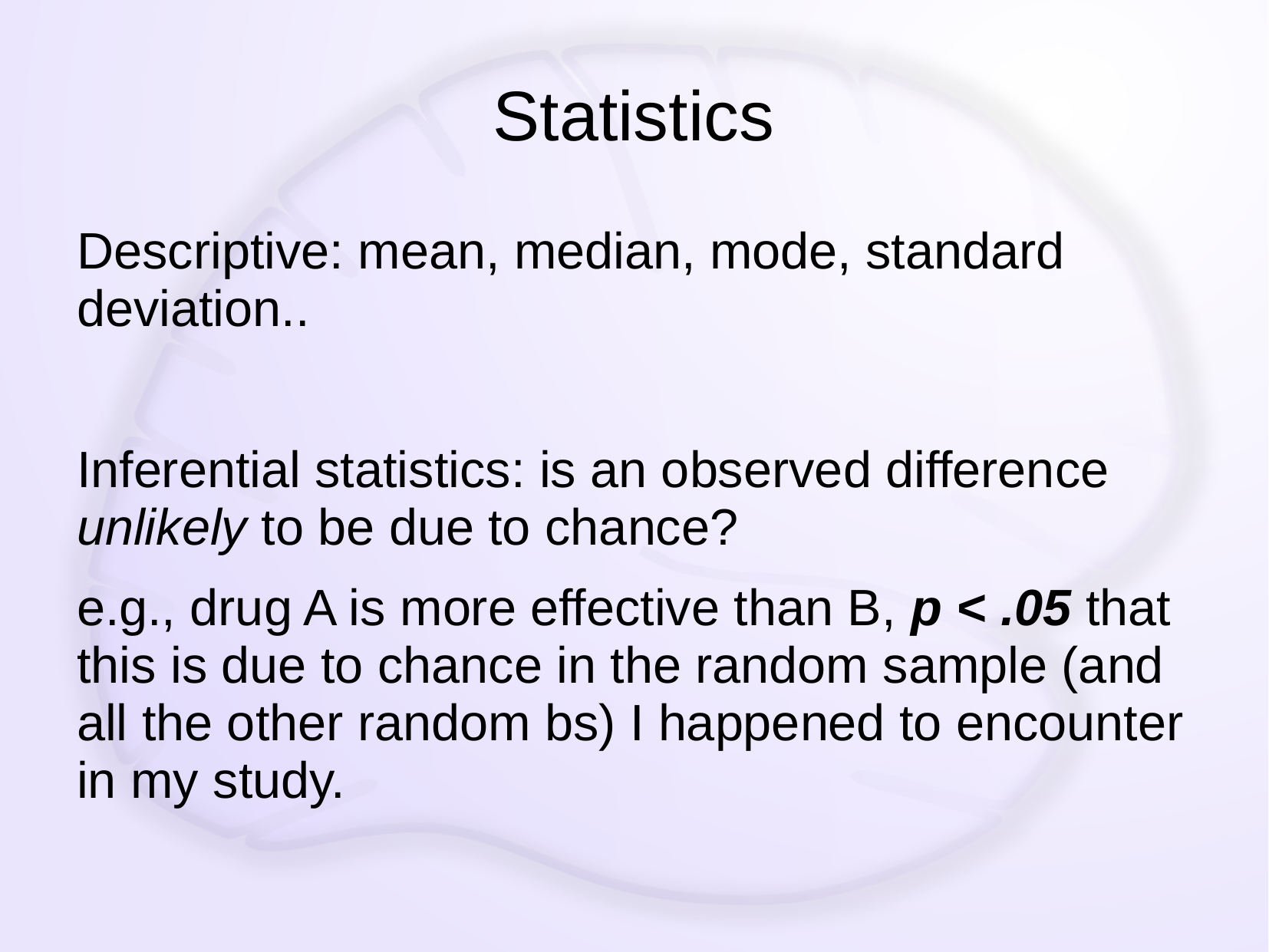

# Statistics
Descriptive: mean, median, mode, standard deviation..

Inferential statistics: is an observed difference unlikely to be due to chance?
e.g., drug A is more effective than B, p < .05 that this is due to chance in the random sample (and all the other random bs) I happened to encounter in my study.